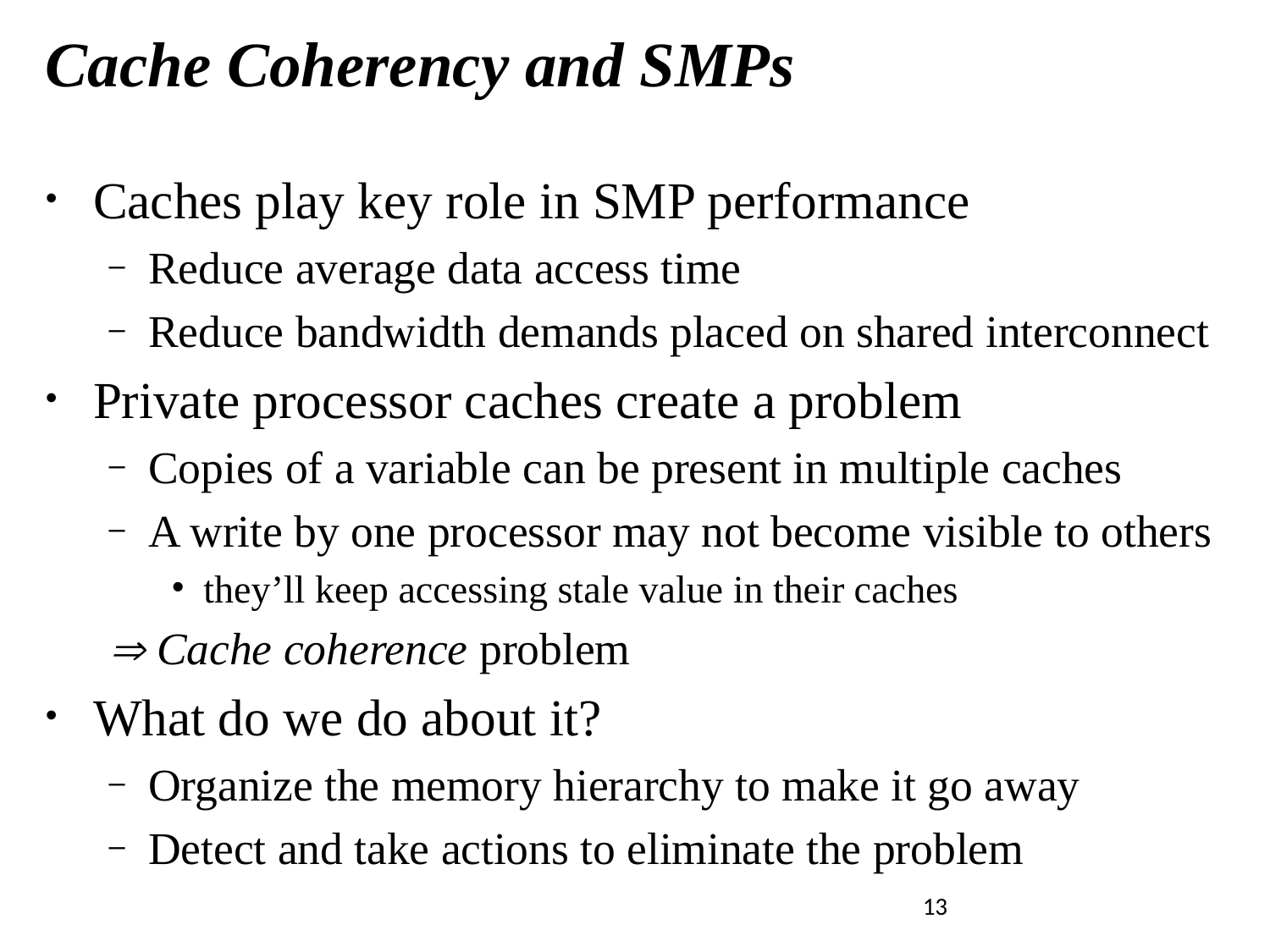

# Cache Coherency and SMPs
Caches play key role in SMP performance
Reduce average data access time
Reduce bandwidth demands placed on shared interconnect
Private processor caches create a problem
Copies of a variable can be present in multiple caches
A write by one processor may not become visible to others
they’ll keep accessing stale value in their caches
⇒ Cache coherence problem
What do we do about it?
Organize the memory hierarchy to make it go away
Detect and take actions to eliminate the problem
Introduction to Parallel Computing, University of Oregon, IPCC
13